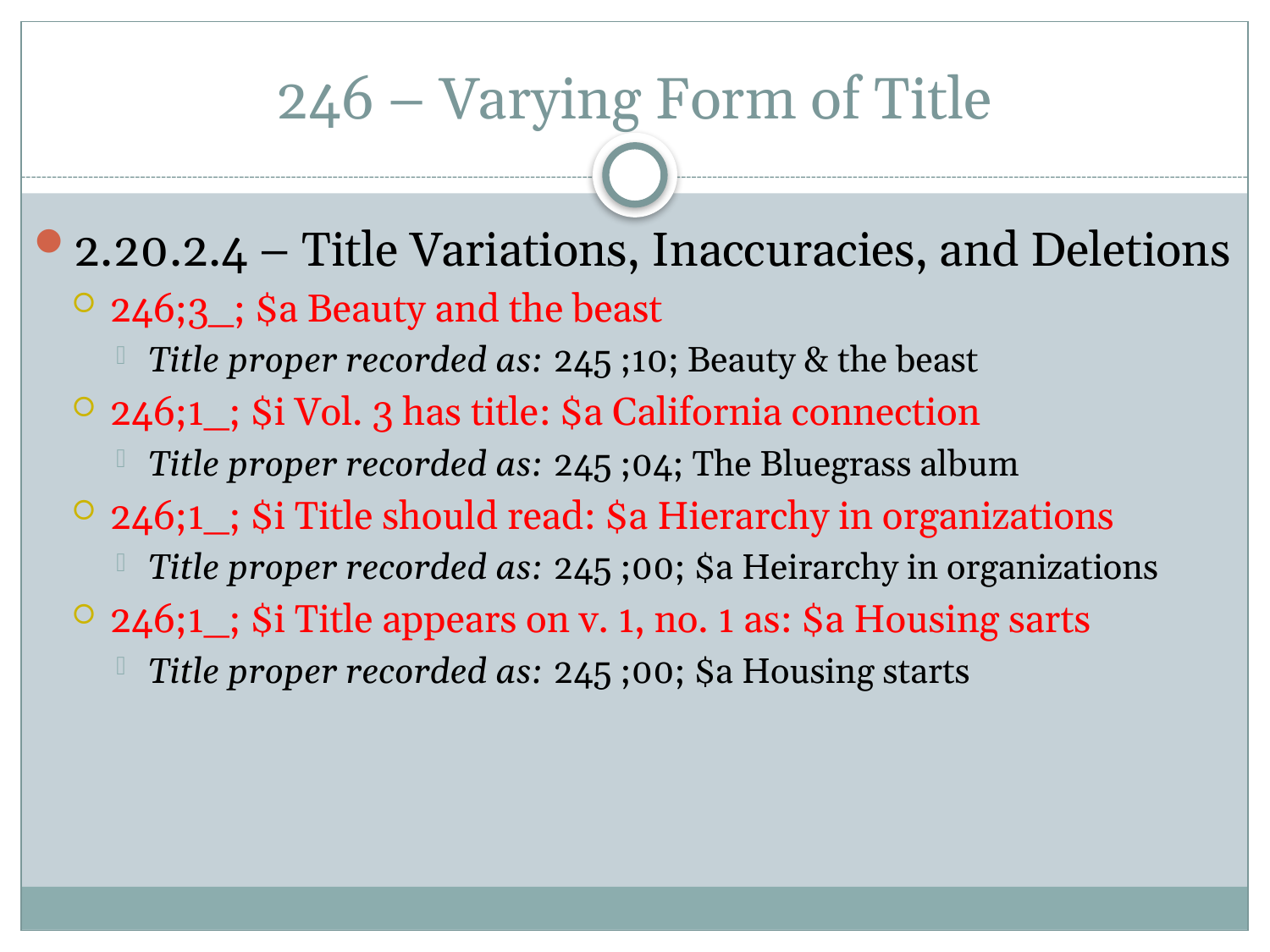

# 246 – Varying Form of Title
2.20.2.4 – Title Variations, Inaccuracies, and Deletions
246;3_; $a Beauty and the beast
Title proper recorded as: 245 ;10; Beauty & the beast
246;1_; $i Vol. 3 has title: $a California connection
Title proper recorded as: 245 ;04; The Bluegrass album
246;1_; $i Title should read: $a Hierarchy in organizations
Title proper recorded as: 245 ;00; $a Heirarchy in organizations
246;1_; $i Title appears on v. 1, no. 1 as: $a Housing sarts
Title proper recorded as: 245 ;00; $a Housing starts